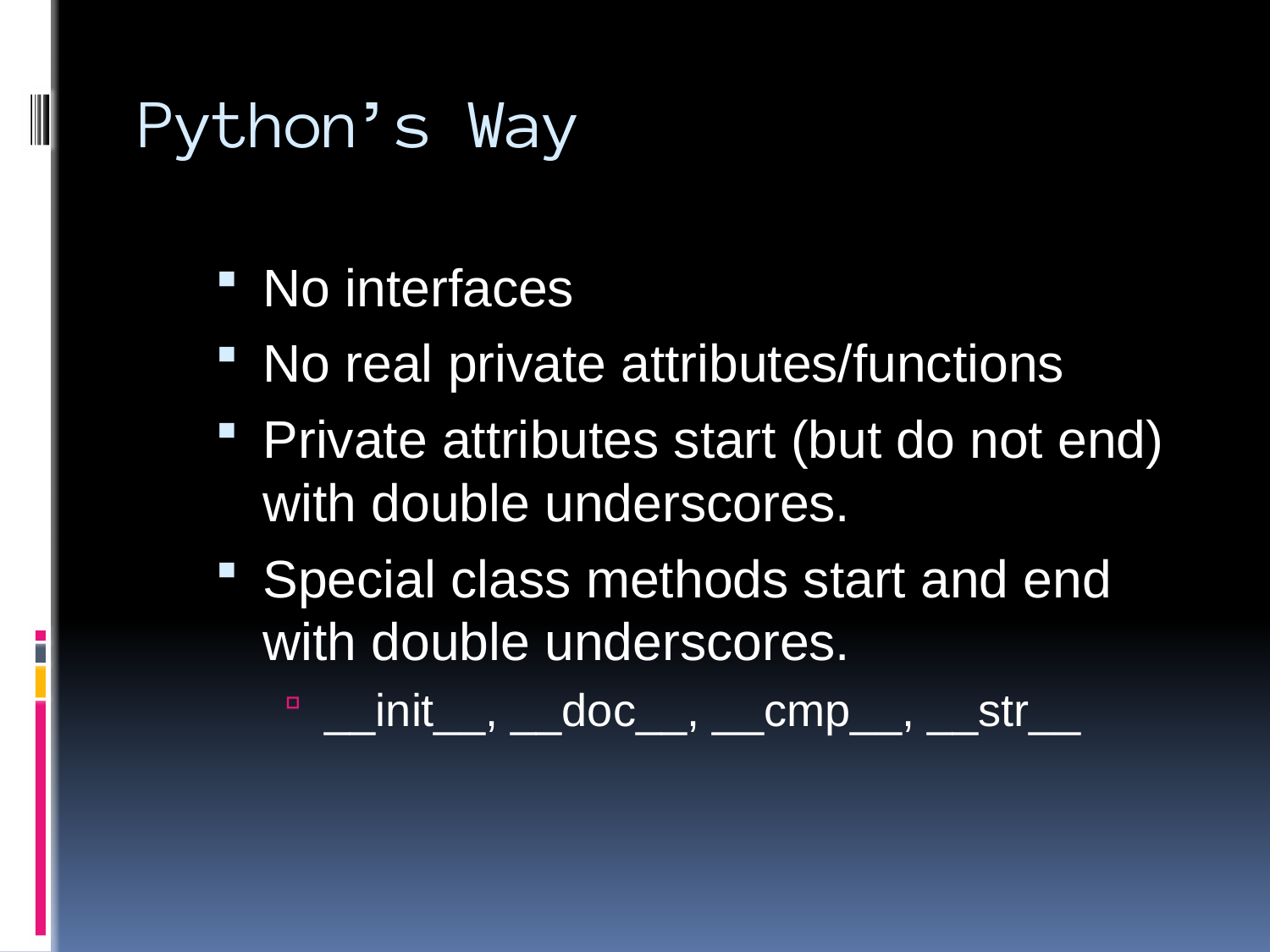

# Python’s Way
No interfaces
No real private attributes/functions
Private attributes start (but do not end) with double underscores.
Special class methods start and end with double underscores.
__init__, __doc__, __cmp__, __str__